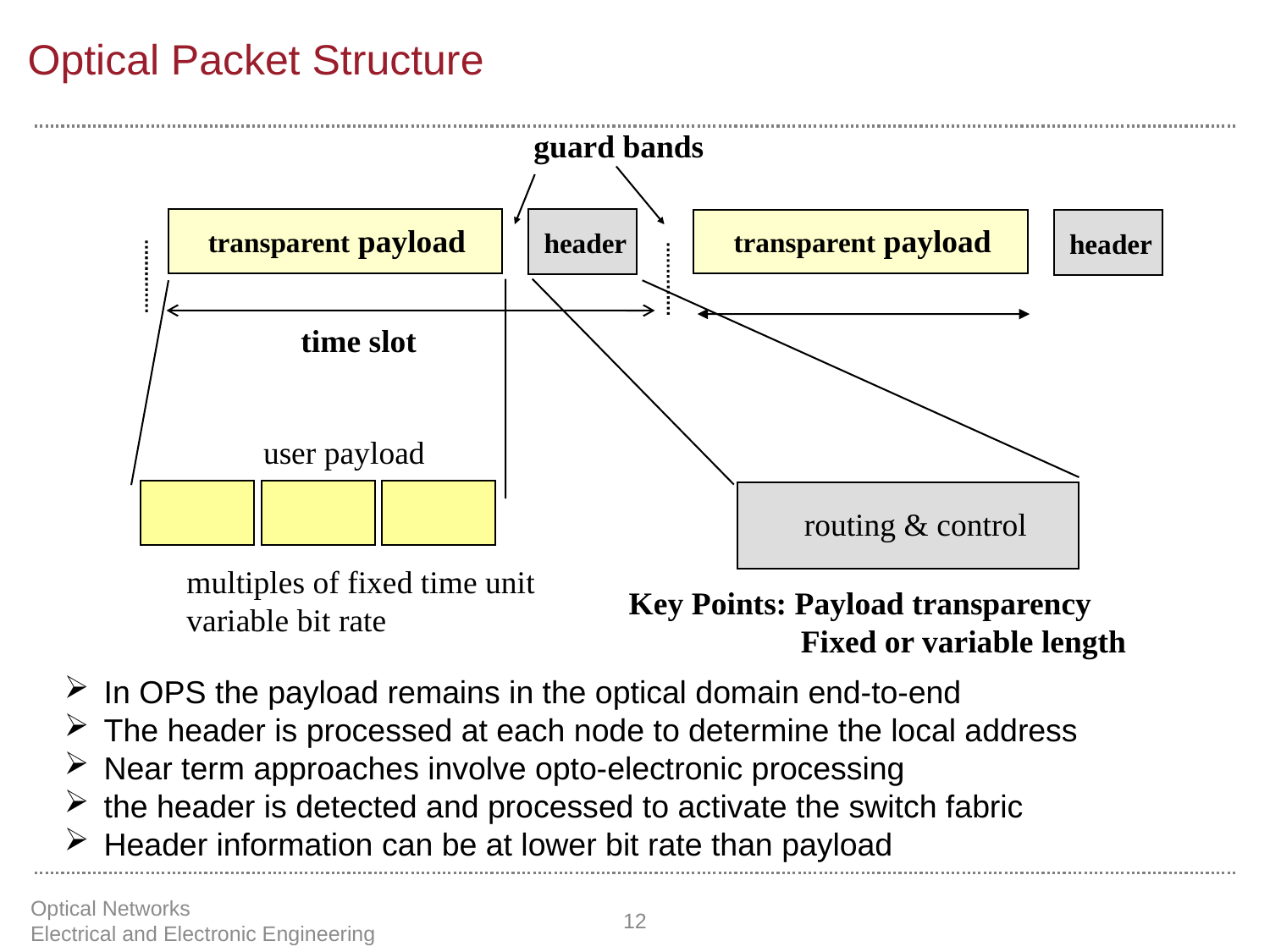

Optical Packet Structure
guard bands

transparent payload
header

transparent payload
header

time slot
user payload

routing & control
multiples of fixed time unit
variable bit rate
Key Points: Payload transparency
	Fixed or variable length
In OPS the payload remains in the optical domain end-to-end
The header is processed at each node to determine the local address
Near term approaches involve opto-electronic processing
the header is detected and processed to activate the switch fabric
Header information can be at lower bit rate than payload
Optical Networks                                                 Electrical and Electronic Engineering
12